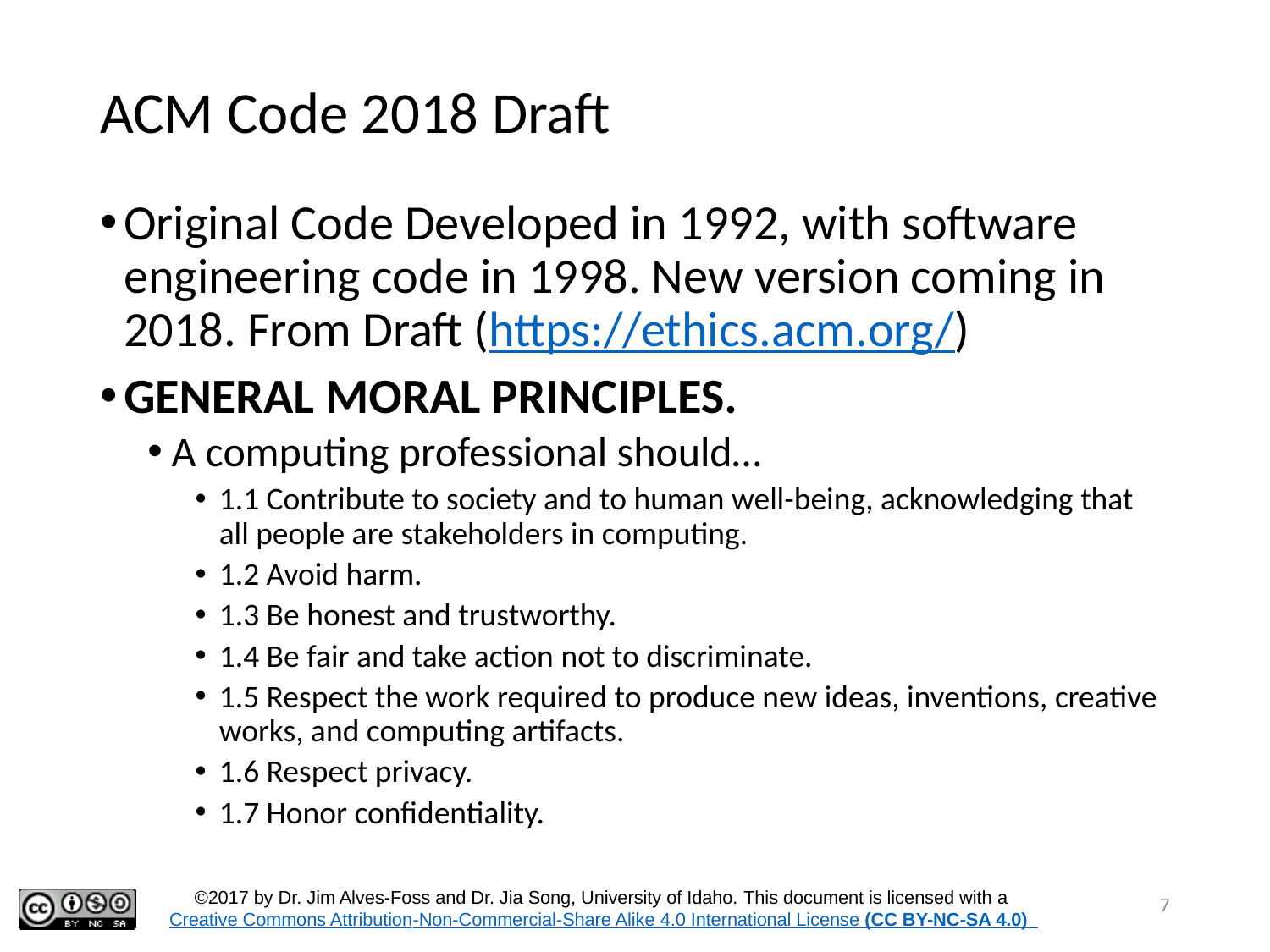

# ACM Code 2018 Draft
Original Code Developed in 1992, with software engineering code in 1998. New version coming in 2018. From Draft (https://ethics.acm.org/)
GENERAL MORAL PRINCIPLES.
A computing professional should…
1.1 Contribute to society and to human well-being, acknowledging that all people are stakeholders in computing.
1.2 Avoid harm.
1.3 Be honest and trustworthy.
1.4 Be fair and take action not to discriminate.
1.5 Respect the work required to produce new ideas, inventions, creative works, and computing artifacts.
1.6 Respect privacy.
1.7 Honor confidentiality.
7